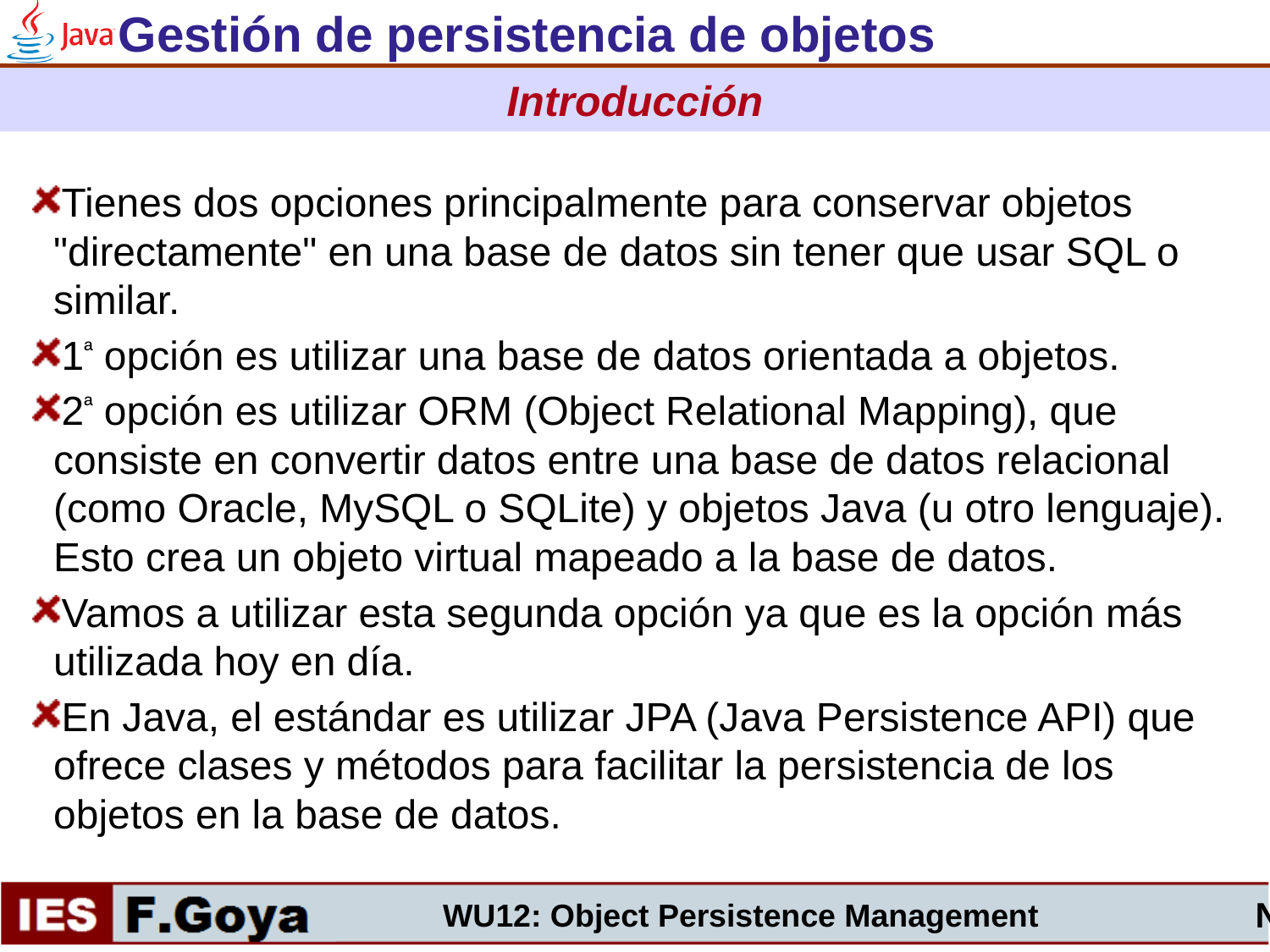

Gestión de persistencia de objetos
Introducción

Tienes dos opciones principalmente para conservar objetos "directamente" en una base de datos sin tener que usar SQL o similar.
1ª opción es utilizar una base de datos orientada a objetos.
2ª opción es utilizar ORM (Object Relational Mapping), que consiste en convertir datos entre una base de datos relacional (como Oracle, MySQL o SQLite) y objetos Java (u otro lenguaje). Esto crea un objeto virtual mapeado a la base de datos.
Vamos a utilizar esta segunda opción ya que es la opción más utilizada hoy en día.
En Java, el estándar es utilizar JPA (Java Persistence API) que ofrece clases y métodos para facilitar la persistencia de los objetos en la base de datos.